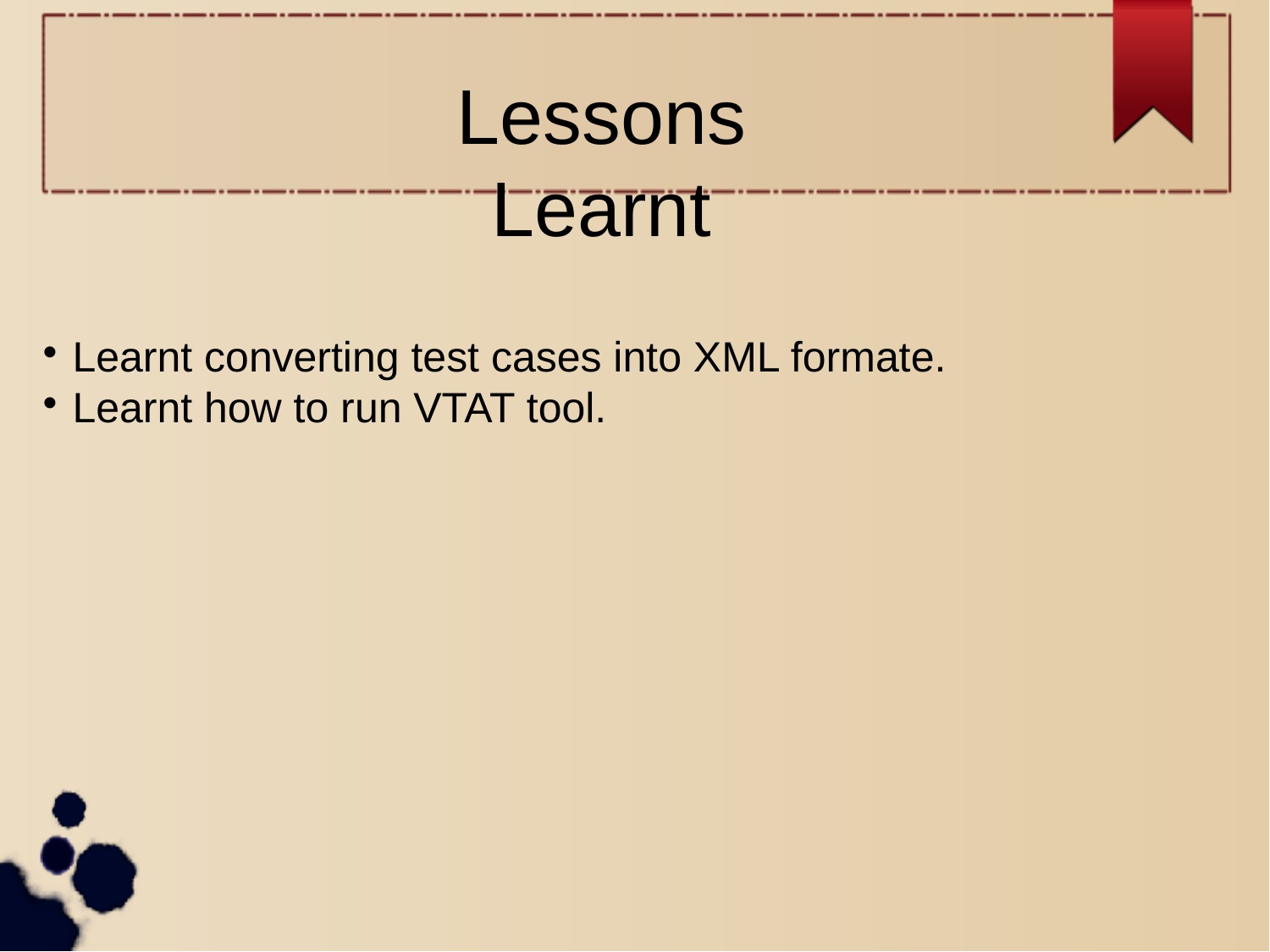

Lessons Learnt

Learnt converting test cases into XML formate.
Learnt how to run VTAT tool.